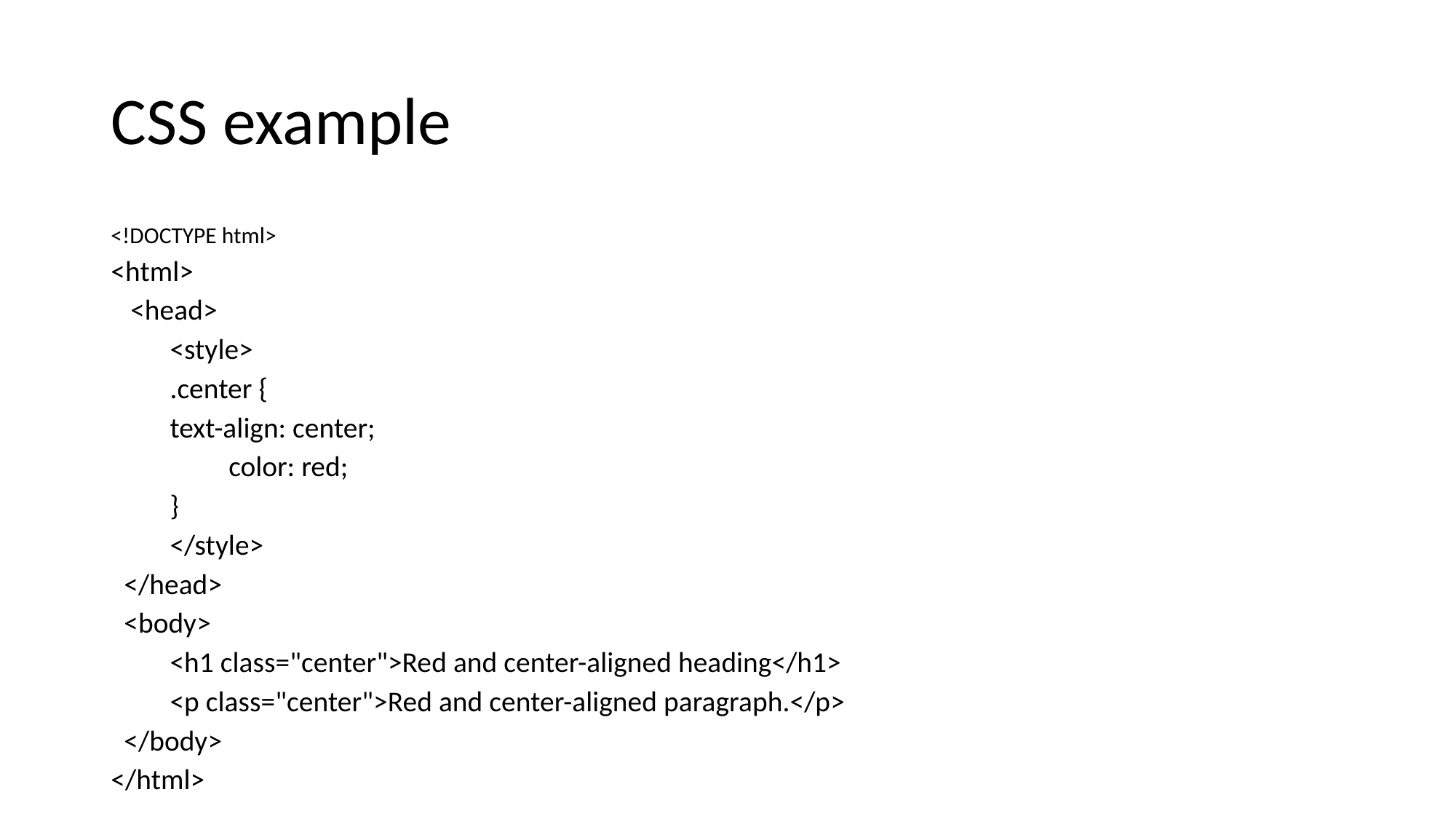

# CSS example
<!DOCTYPE html>
<html>
   <head>
  	<style>
		.center {
    			text-align: center;
   		 	color: red;
		}
	</style>
  </head>
  <body>
	<h1 class="center">Red and center-aligned heading</h1>
	<p class="center">Red and center-aligned paragraph.</p>
  </body>
</html>